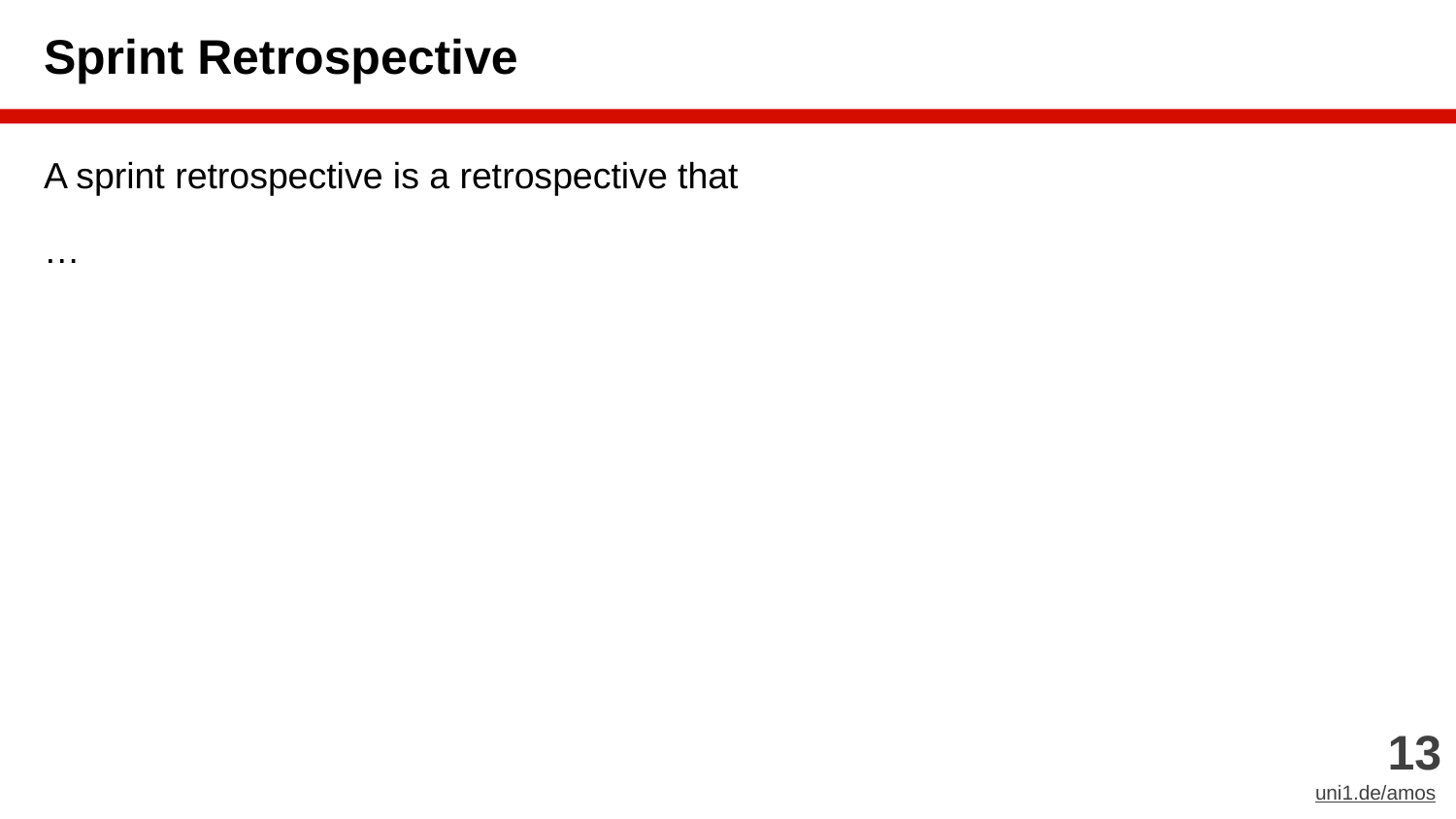

# Sprint Retrospective
A sprint retrospective is a retrospective that
…
13
uni1.de/amos